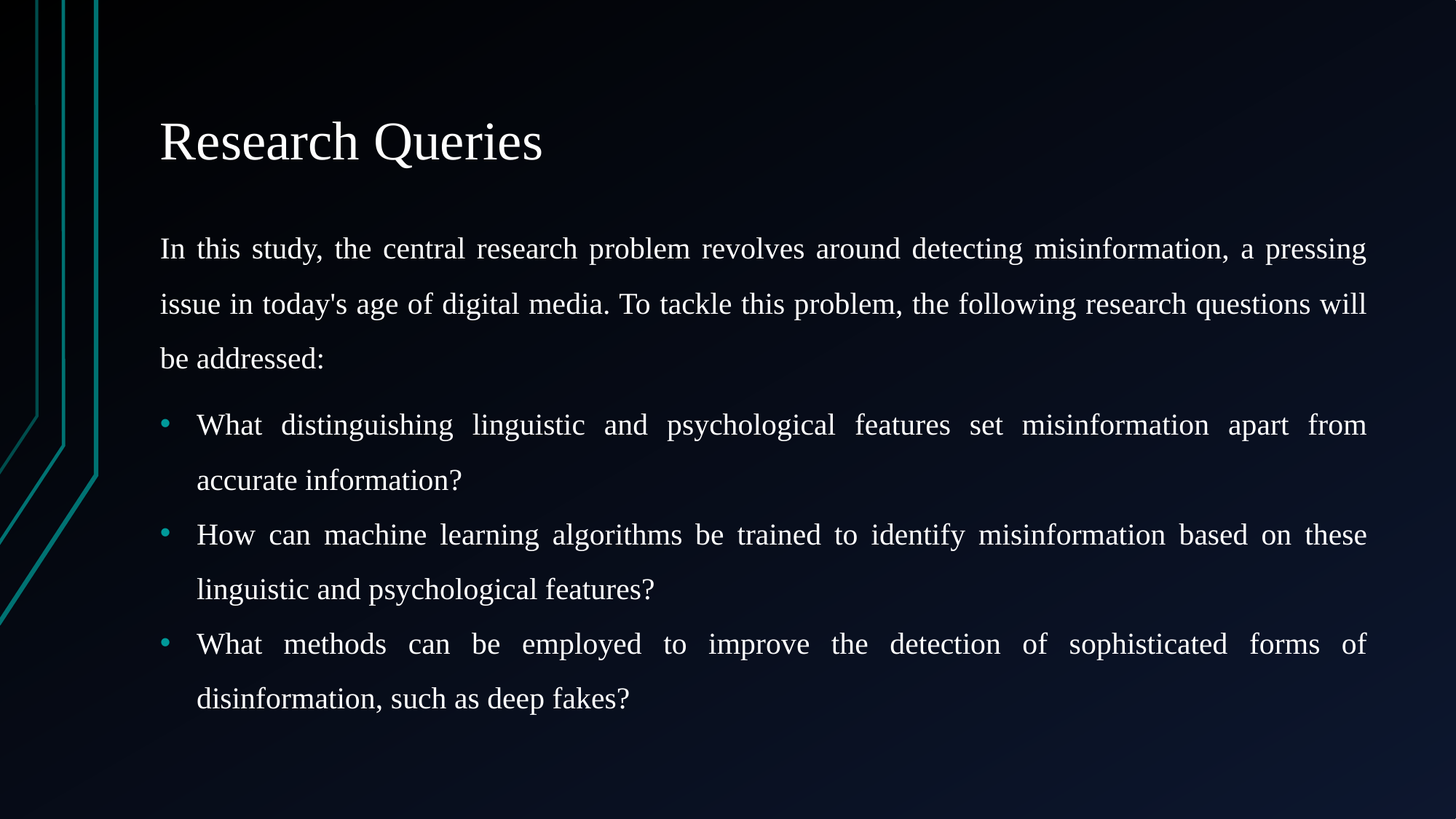

# Research Queries
In this study, the central research problem revolves around detecting misinformation, a pressing issue in today's age of digital media. To tackle this problem, the following research questions will be addressed:
What distinguishing linguistic and psychological features set misinformation apart from accurate information?
How can machine learning algorithms be trained to identify misinformation based on these linguistic and psychological features?
What methods can be employed to improve the detection of sophisticated forms of disinformation, such as deep fakes?